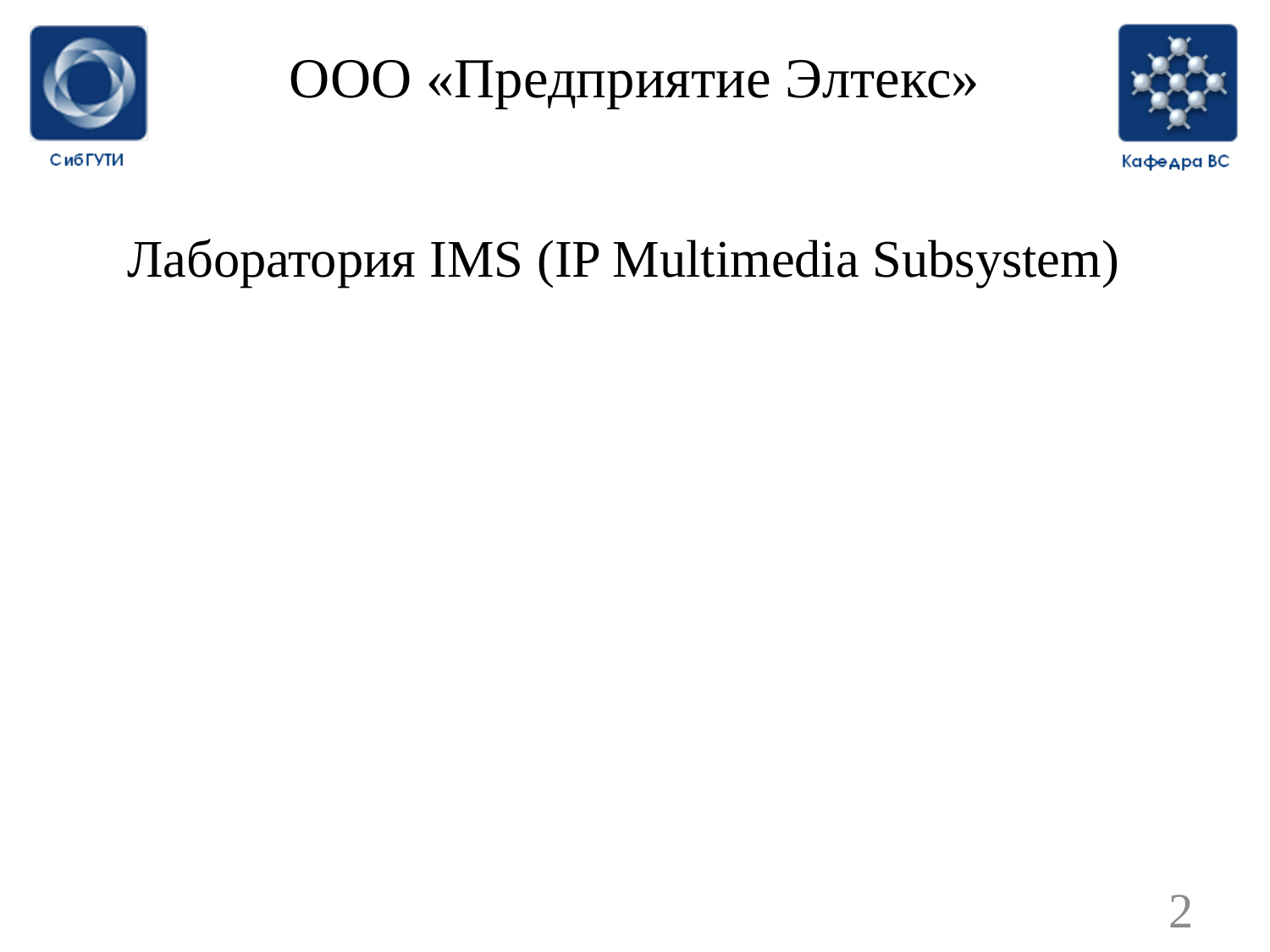

# ООО «Предприятие Элтекс»
Лаборатория IMS (IP Multimedia Subsystem)
2